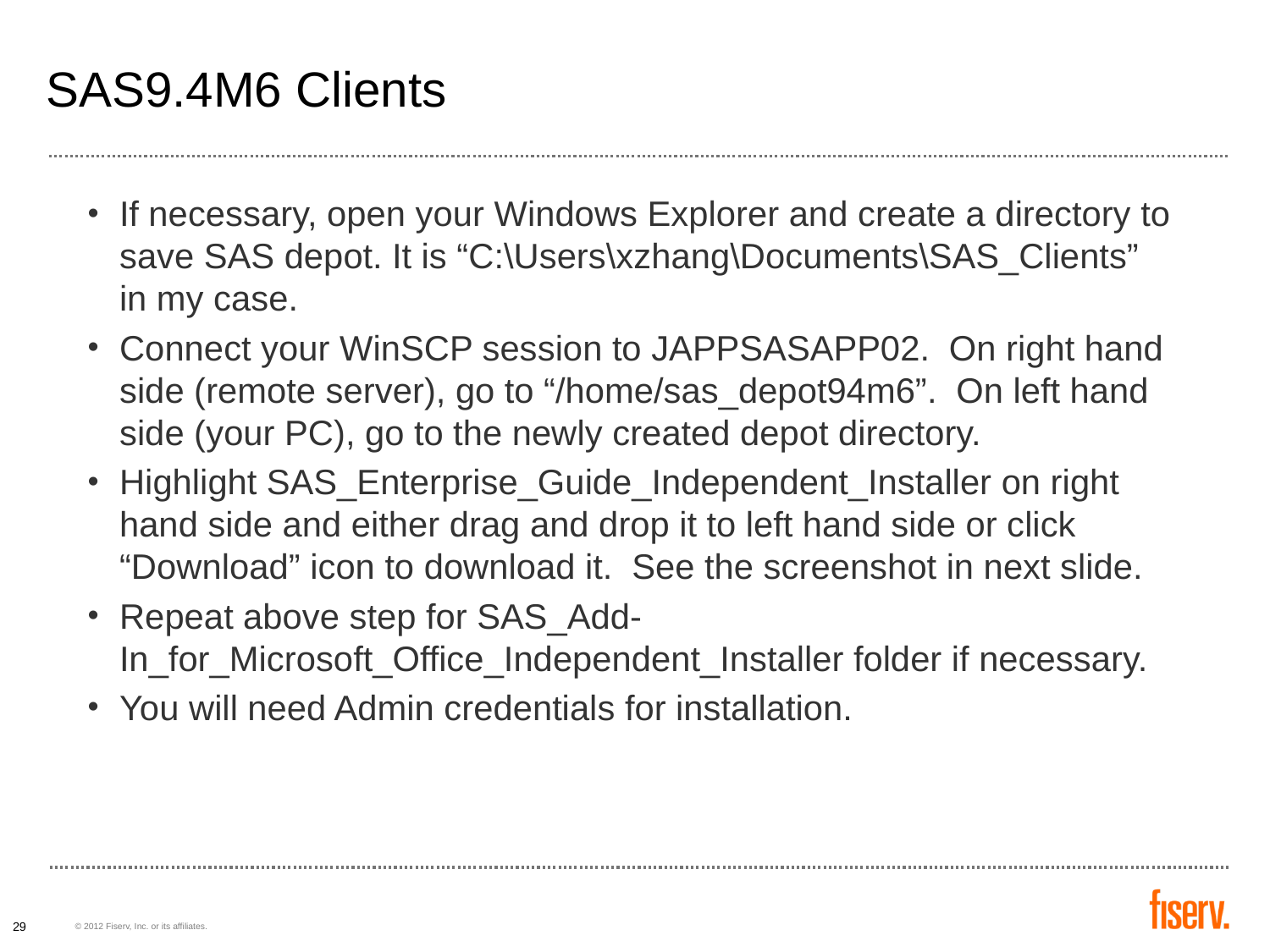

# SAS9.4M6 Clients
If necessary, open your Windows Explorer and create a directory to save SAS depot. It is “C:\Users\xzhang\Documents\SAS_Clients” in my case.
Connect your WinSCP session to JAPPSASAPP02.  On right hand side (remote server), go to “/home/sas_depot94m6”.  On left hand side (your PC), go to the newly created depot directory.
Highlight SAS_Enterprise_Guide_Independent_Installer on right hand side and either drag and drop it to left hand side or click “Download” icon to download it.  See the screenshot in next slide.
Repeat above step for SAS_Add-In_for_Microsoft_Office_Independent_Installer folder if necessary.
You will need Admin credentials for installation.

29